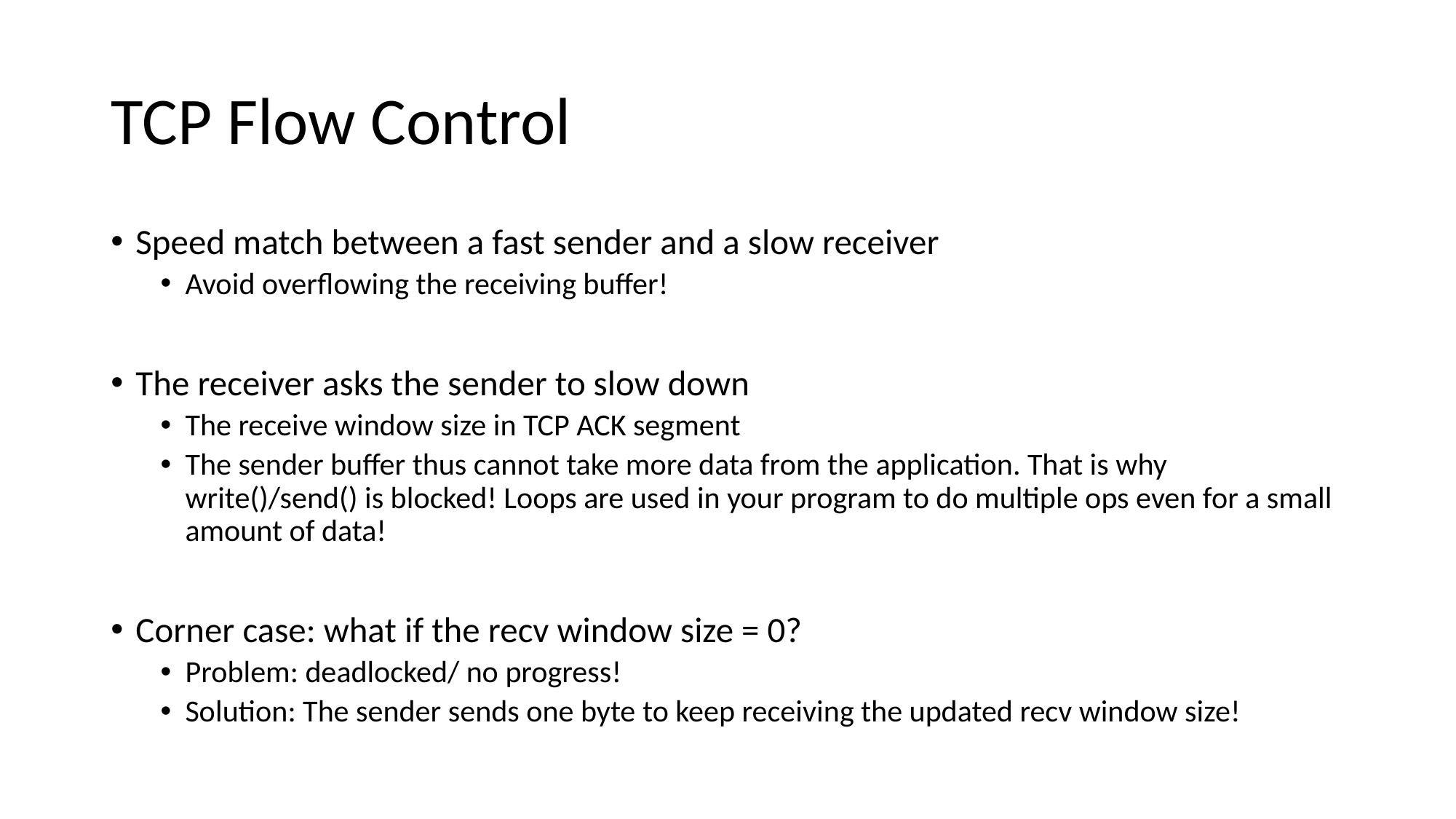

# TCP Flow Control
Speed match between a fast sender and a slow receiver
Avoid overflowing the receiving buffer!

The receiver asks the sender to slow down
The receive window size in TCP ACK segment
The sender buffer thus cannot take more data from the application. That is why write()/send() is blocked! Loops are used in your program to do multiple ops even for a small amount of data!

Corner case: what if the recv window size = 0?
Problem: deadlocked/ no progress!
Solution: The sender sends one byte to keep receiving the updated recv window size!